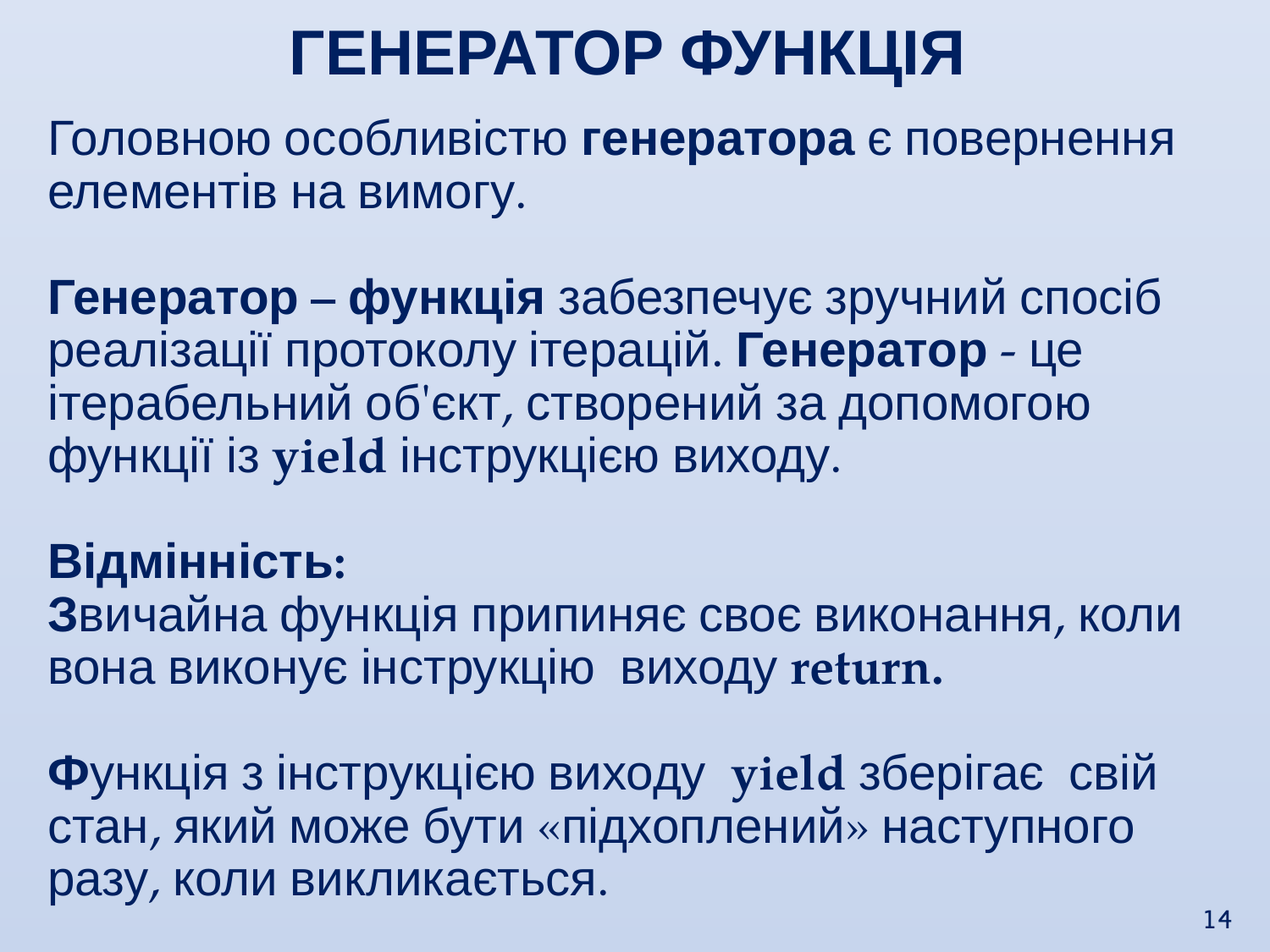

ГЕНЕРАТОР ФУНКЦІЯ
Головною особливістю генератора є повернення елементів на вимогу.

Генератор – функція забезпечує зручний спосіб реалізації протоколу ітерацій. Генератор - це ітерабельний об'єкт, створений за допомогою функції із yield інструкцією виходу.

Відмінність:
Звичайна функція припиняє своє виконання, коли вона виконує інструкцію  виходу return.

Функція з інструкцією виходу  yield зберігає  свій стан, який може бути «підхоплений» наступного разу, коли викликається.
14